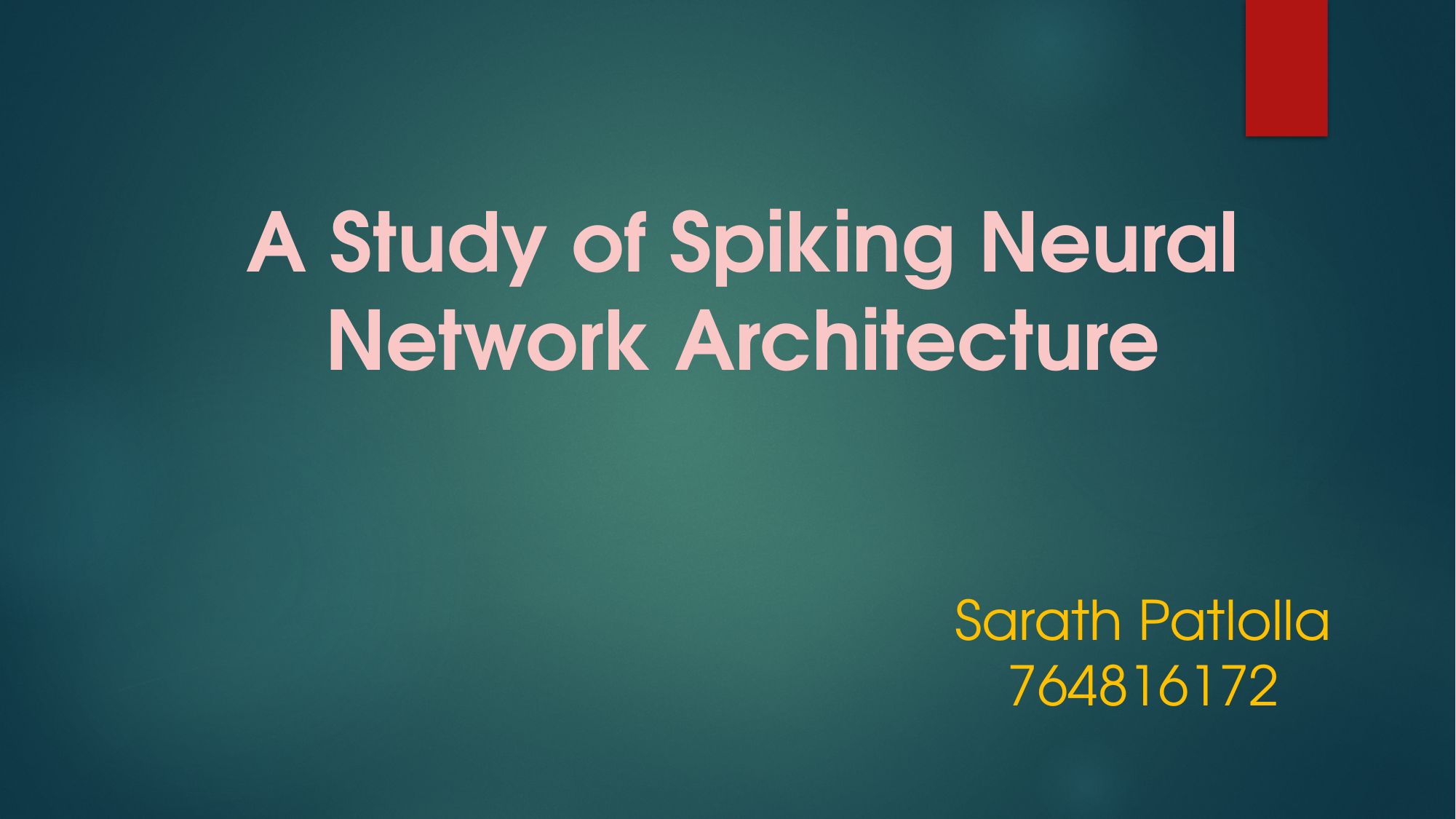

A Study of Spiking Neural Network Architecture
Sarath Patlolla
764816172